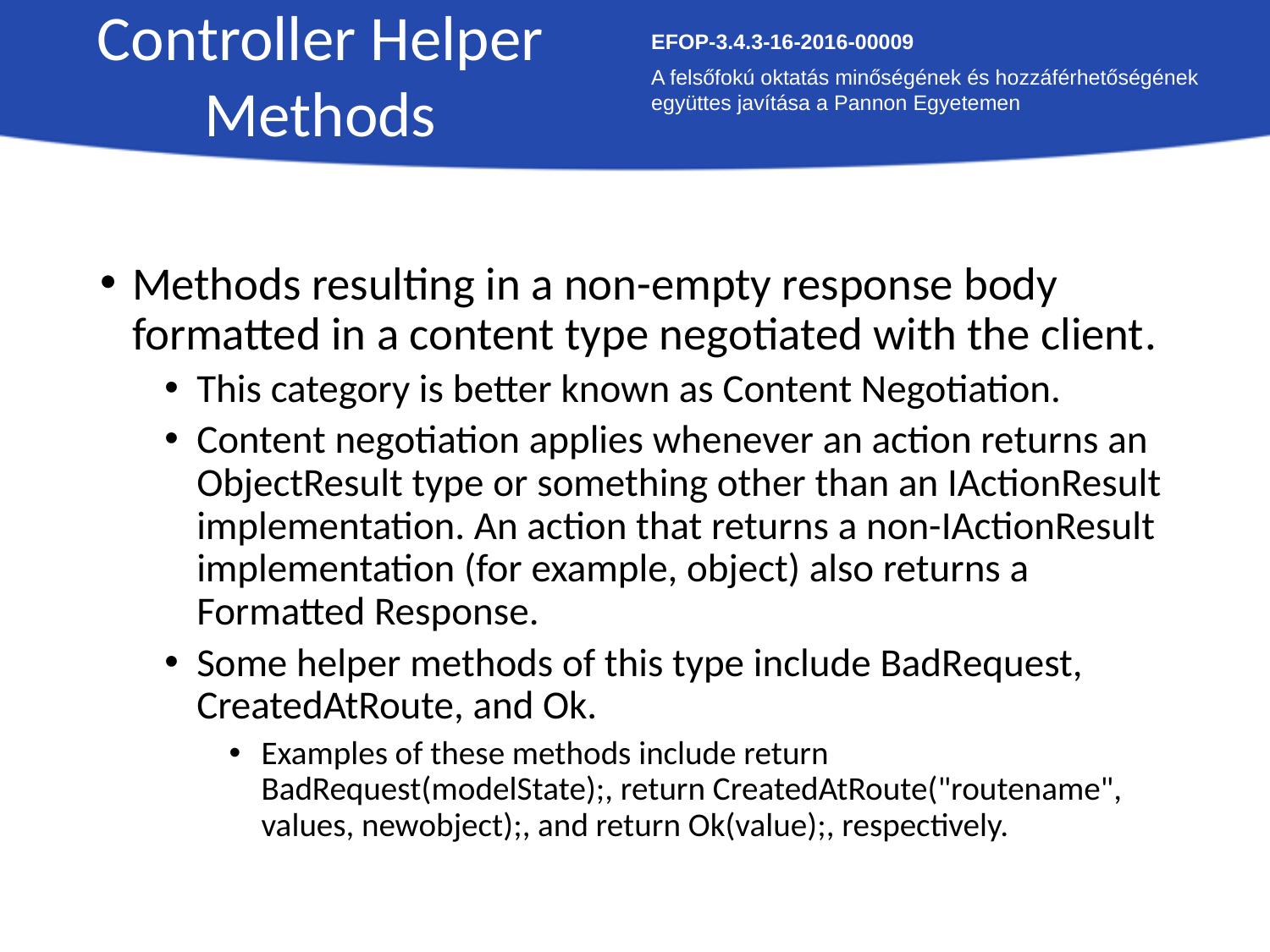

Controller Helper Methods
EFOP-3.4.3-16-2016-00009
A felsőfokú oktatás minőségének és hozzáférhetőségének együttes javítása a Pannon Egyetemen
Methods resulting in a non-empty response body formatted in a content type negotiated with the client.
This category is better known as Content Negotiation.
Content negotiation applies whenever an action returns an ObjectResult type or something other than an IActionResult implementation. An action that returns a non-IActionResult implementation (for example, object) also returns a Formatted Response.
Some helper methods of this type include BadRequest, CreatedAtRoute, and Ok.
Examples of these methods include return BadRequest(modelState);, return CreatedAtRoute("routename", values, newobject);, and return Ok(value);, respectively.